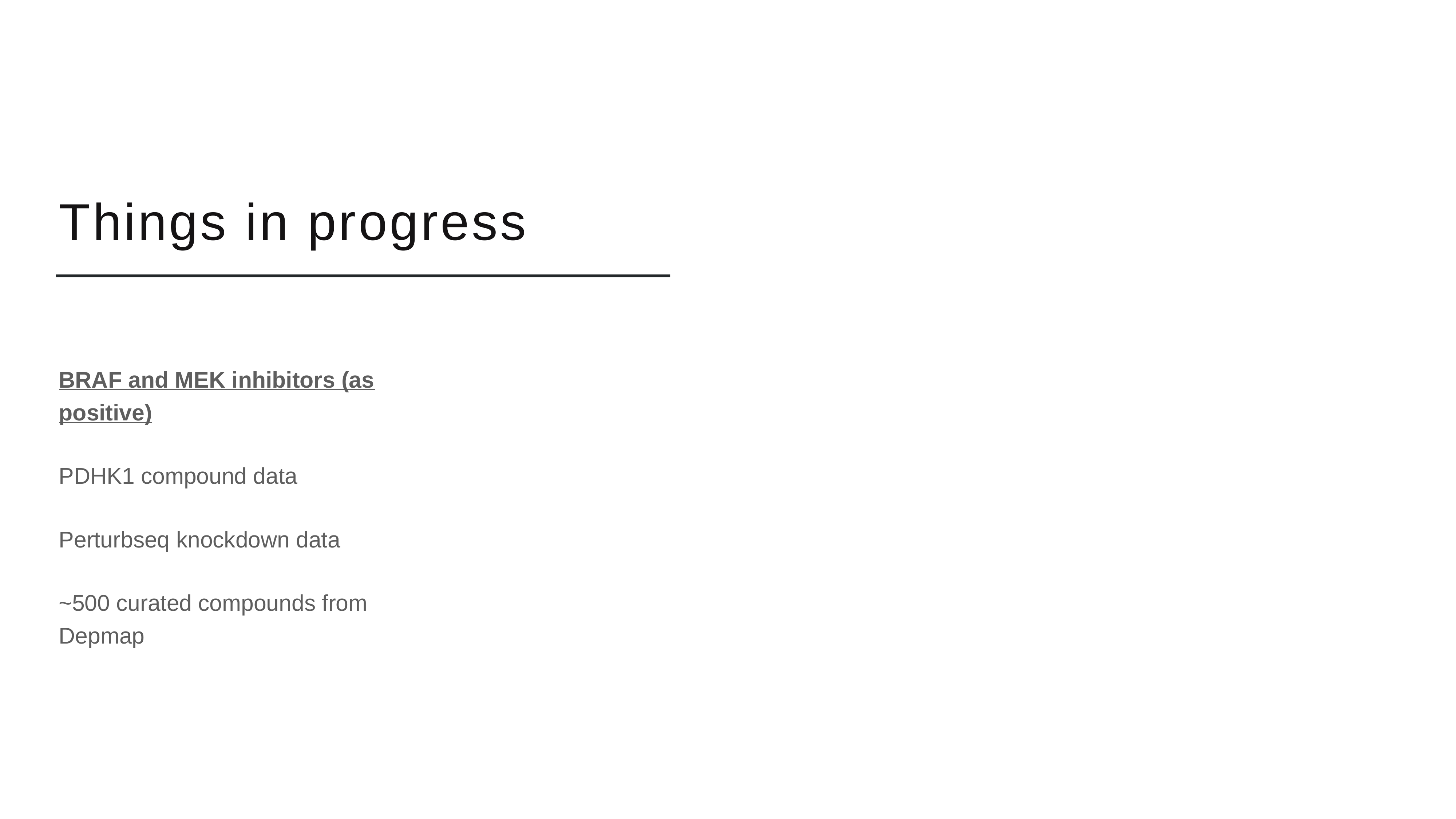

Things in progress

BRAF and MEK inhibitors (as positive)
PDHK1 compound data
Perturbseq knockdown data
~500 curated compounds from Depmap